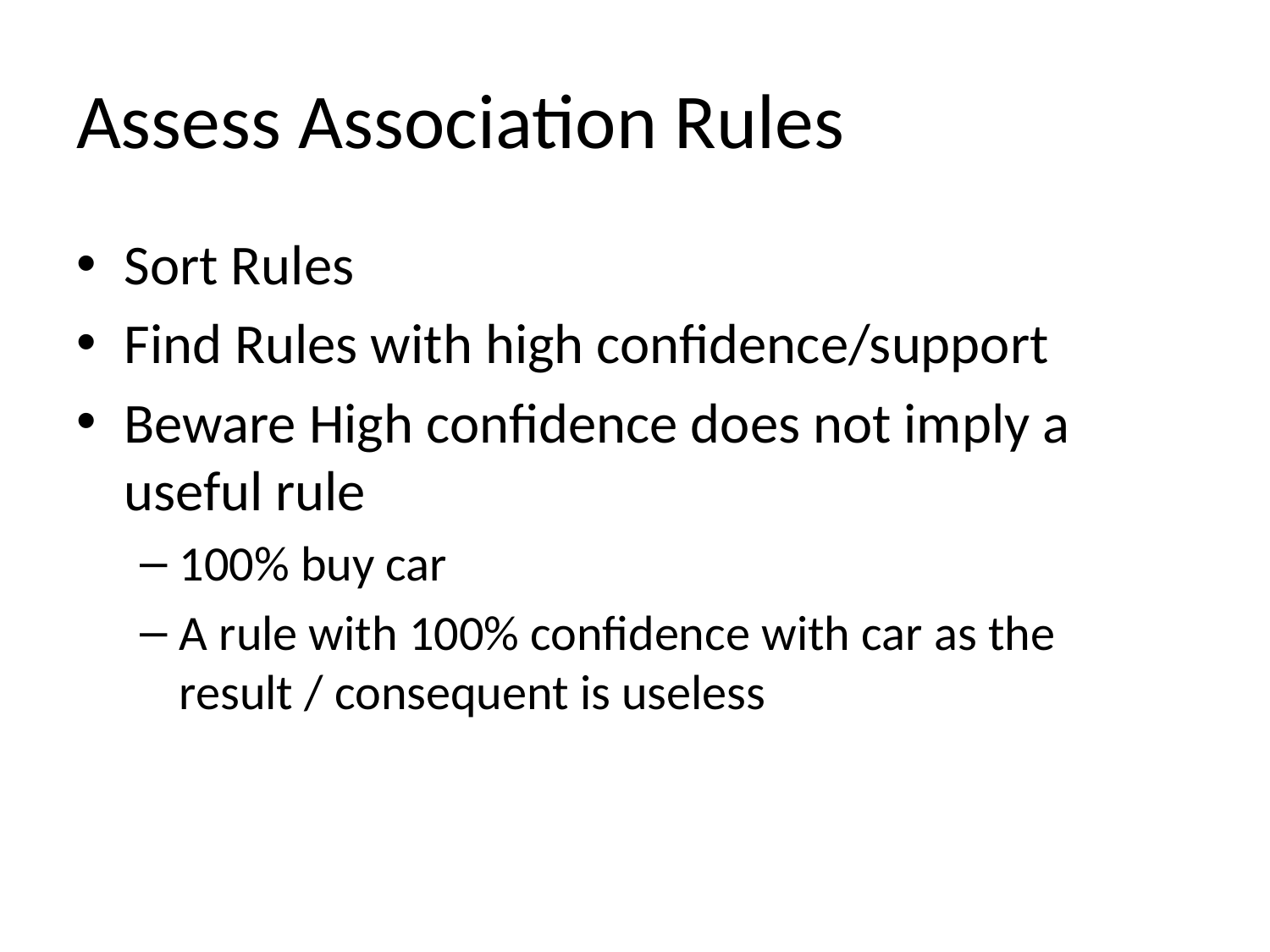

# Assess Association Rules
Sort Rules
Find Rules with high confidence/support
Beware High confidence does not imply a useful rule
100% buy car
A rule with 100% confidence with car as the result / consequent is useless